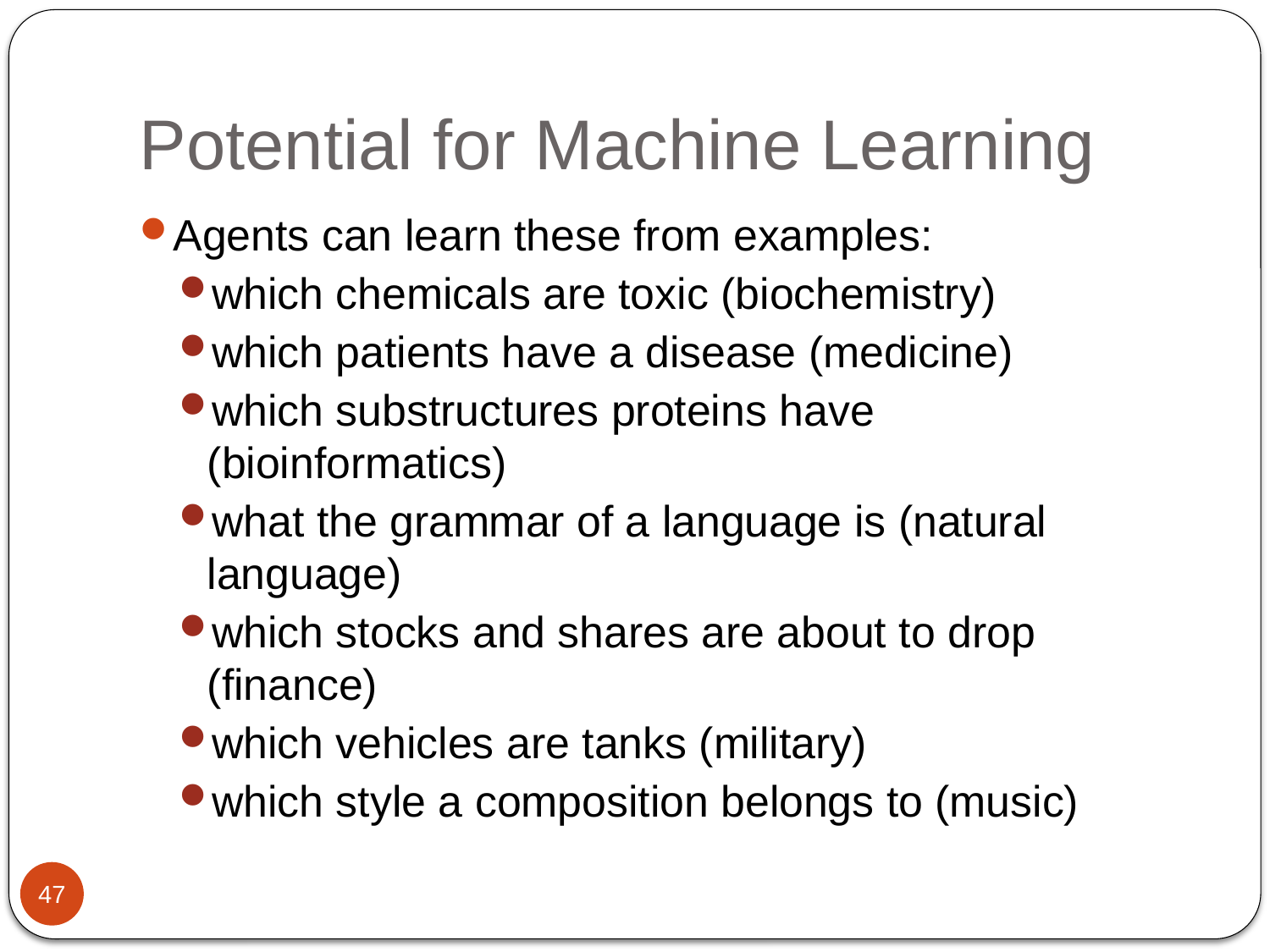

# Potential for Machine Learning
Agents can learn these from examples:
which chemicals are toxic (biochemistry)
which patients have a disease (medicine)
which substructures proteins have  (bioinformatics)
what the grammar of a language is (natural language)
which stocks and shares are about to drop (finance)
which vehicles are tanks (military)
which style a composition belongs to (music)

47